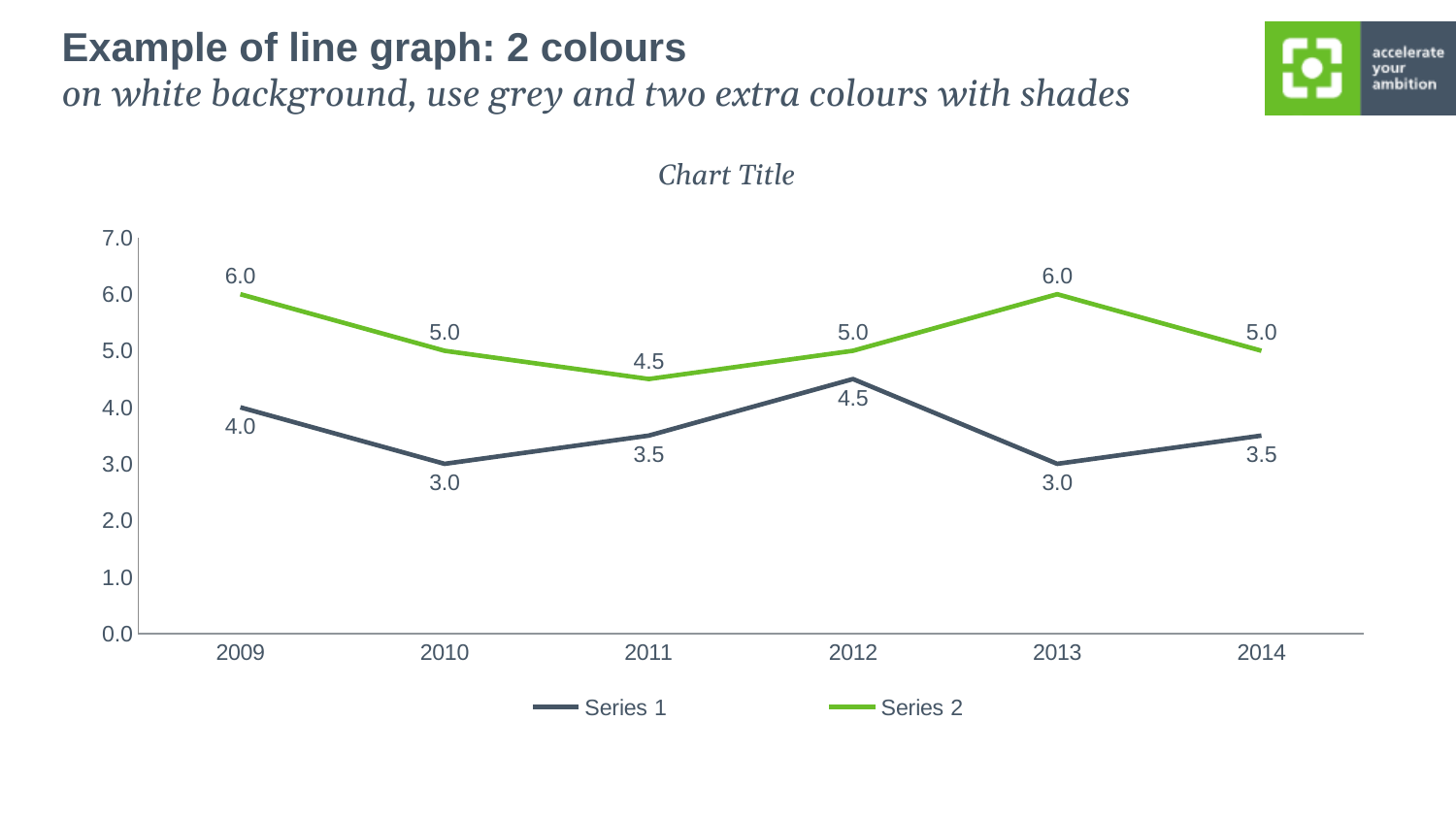

# Example of line graph: 2 colours on white background, use grey and two extra colours with shades
Chart Title

### Chart

| Category | Series 1 | Series 2 |
|---|---|---|
| 2009 | 4.0 | 6.0 |
| 2010 | 3.0 | 5.0 |
| 2011 | 3.5 | 4.5 |
| 2012 | 4.5 | 5.0 |
| 2013 | 3.0 | 6.0 |
| 2014 | 3.5 | 5.0 |